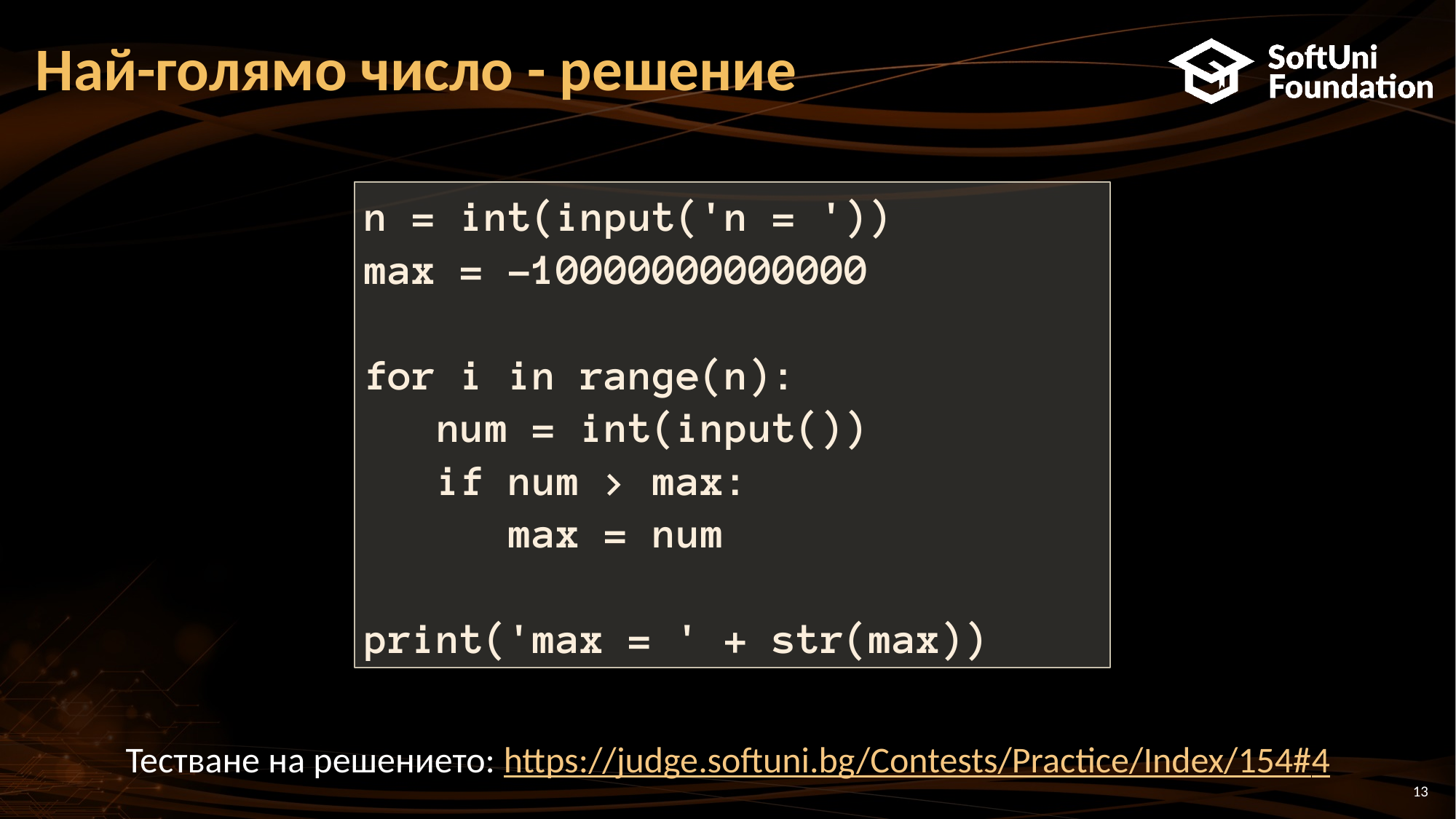

# Най-голямо число - решение
n = int(input('n = '))
max = -10000000000000

for i in range(n):
   num = int(input())
   if num > max:
      max = num

print('max = ' + str(max))
Тестване на решението: https://judge.softuni.bg/Contests/Practice/Index/154#4
13